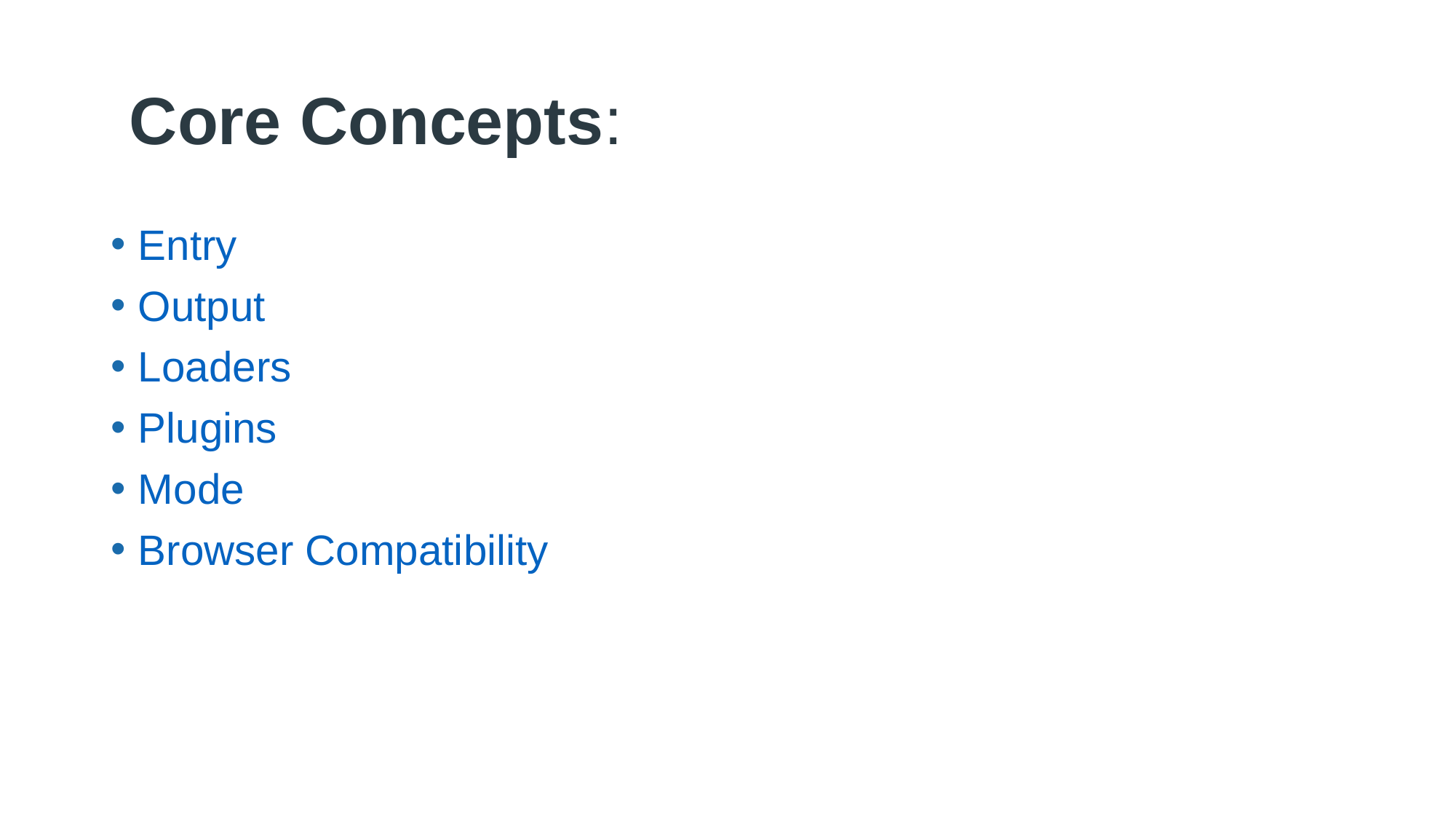

# Core Concepts:
Entry
Output
Loaders
Plugins
Mode
Browser Compatibility